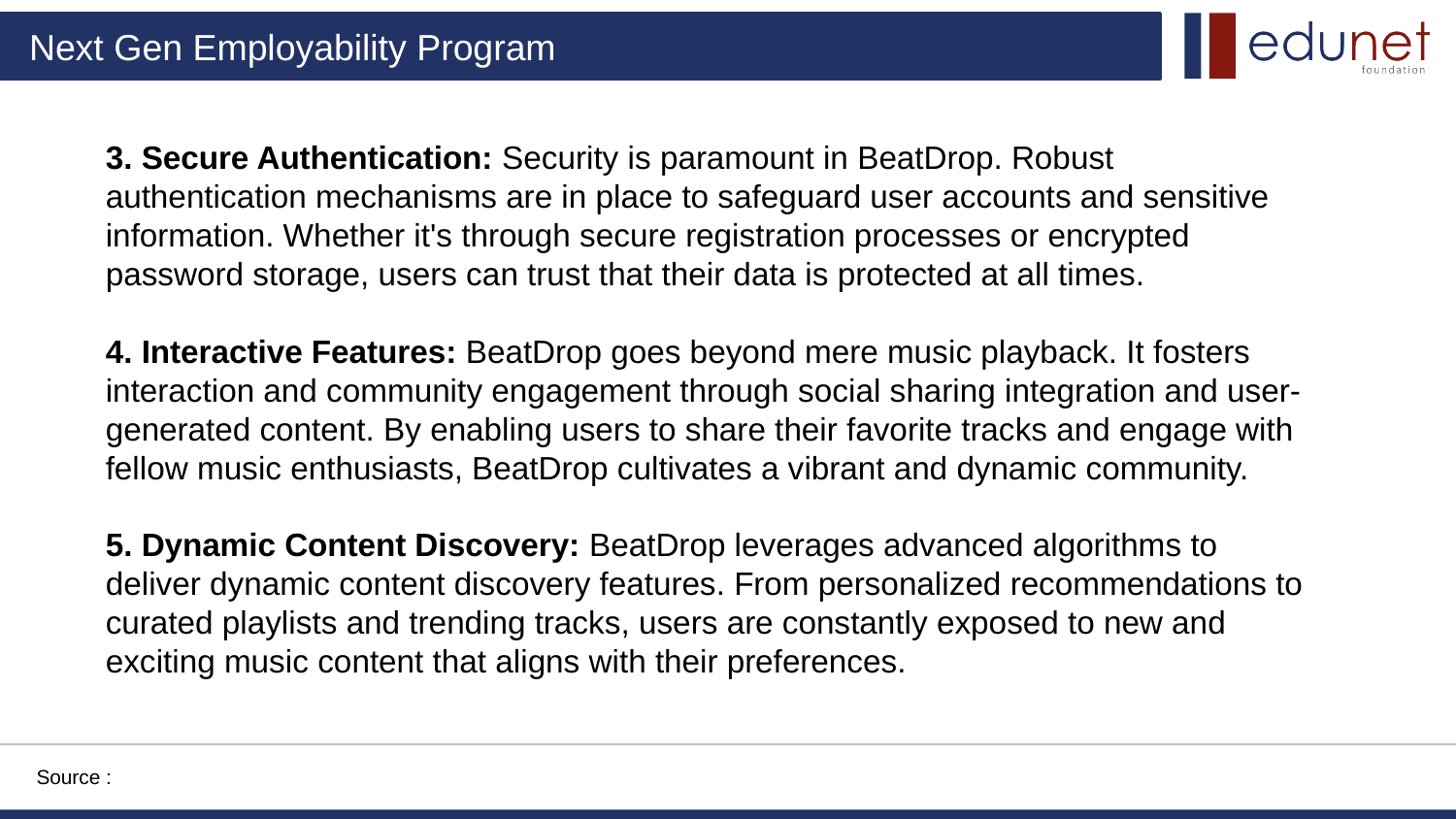

3. Secure Authentication: Security is paramount in BeatDrop. Robust authentication mechanisms are in place to safeguard user accounts and sensitive information. Whether it's through secure registration processes or encrypted password storage, users can trust that their data is protected at all times.

4. Interactive Features: BeatDrop goes beyond mere music playback. It fosters interaction and community engagement through social sharing integration and user-generated content. By enabling users to share their favorite tracks and engage with fellow music enthusiasts, BeatDrop cultivates a vibrant and dynamic community.

5. Dynamic Content Discovery: BeatDrop leverages advanced algorithms to deliver dynamic content discovery features. From personalized recommendations to curated playlists and trending tracks, users are constantly exposed to new and exciting music content that aligns with their preferences.
Source :